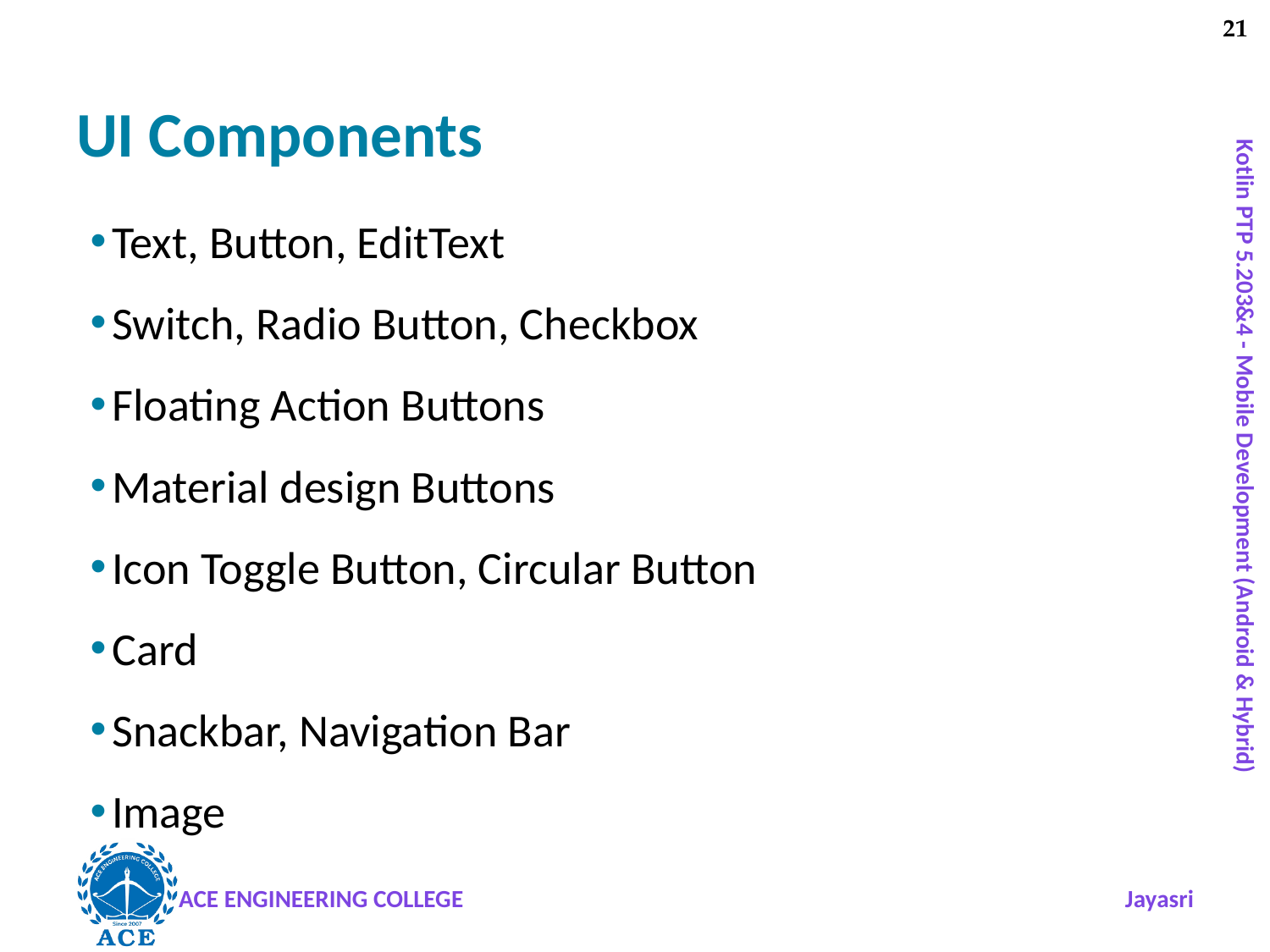

# UI Components
Text, Button, EditText
Switch, Radio Button, Checkbox
Floating Action Buttons
Material design Buttons
Icon Toggle Button, Circular Button
Card
Snackbar, Navigation Bar
Image